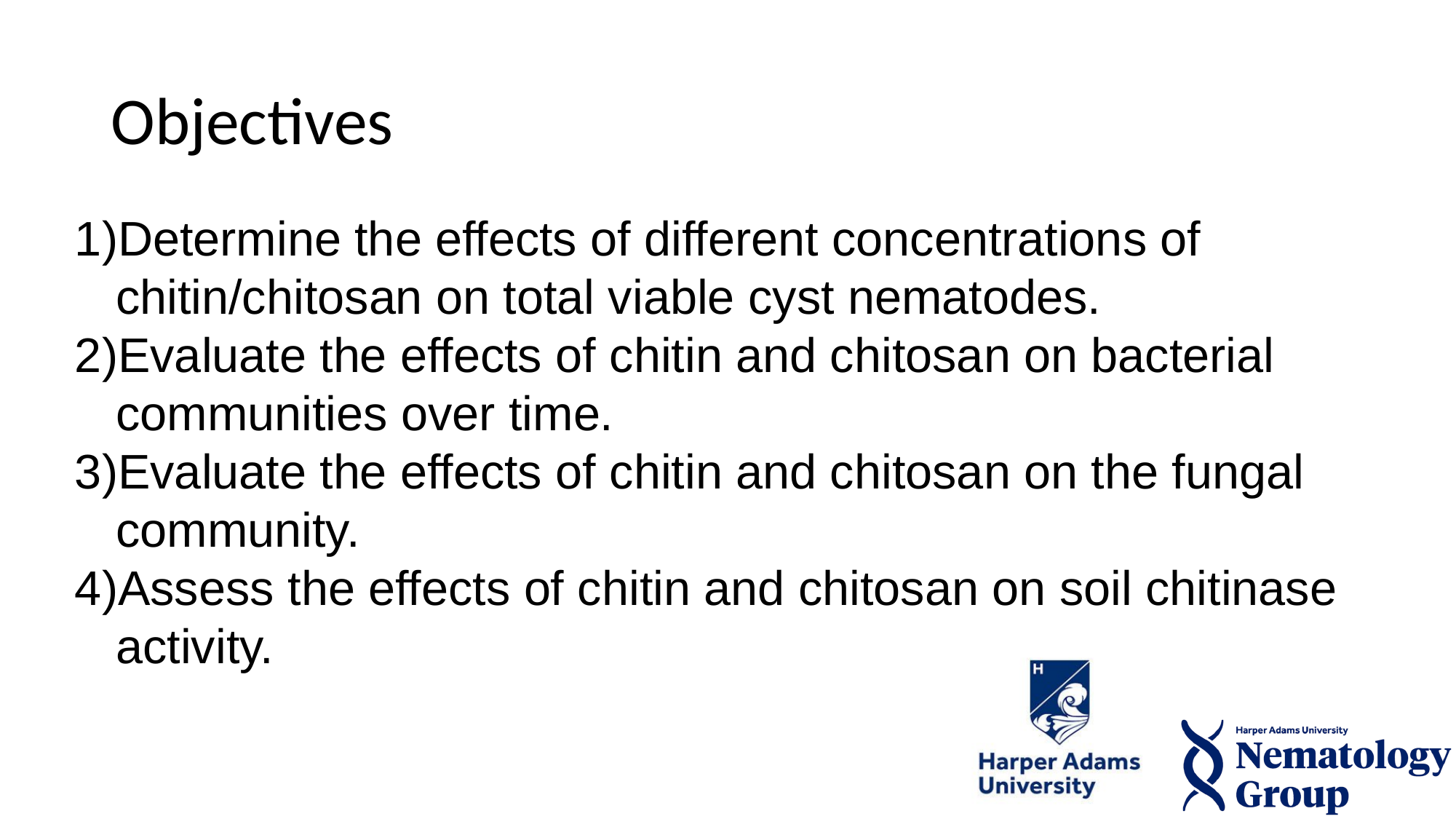

# Objectives
Determine the effects of different concentrations of chitin/chitosan on total viable cyst nematodes.
Evaluate the effects of chitin and chitosan on bacterial communities over time.
Evaluate the effects of chitin and chitosan on the fungal community.
Assess the effects of chitin and chitosan on soil chitinase activity.